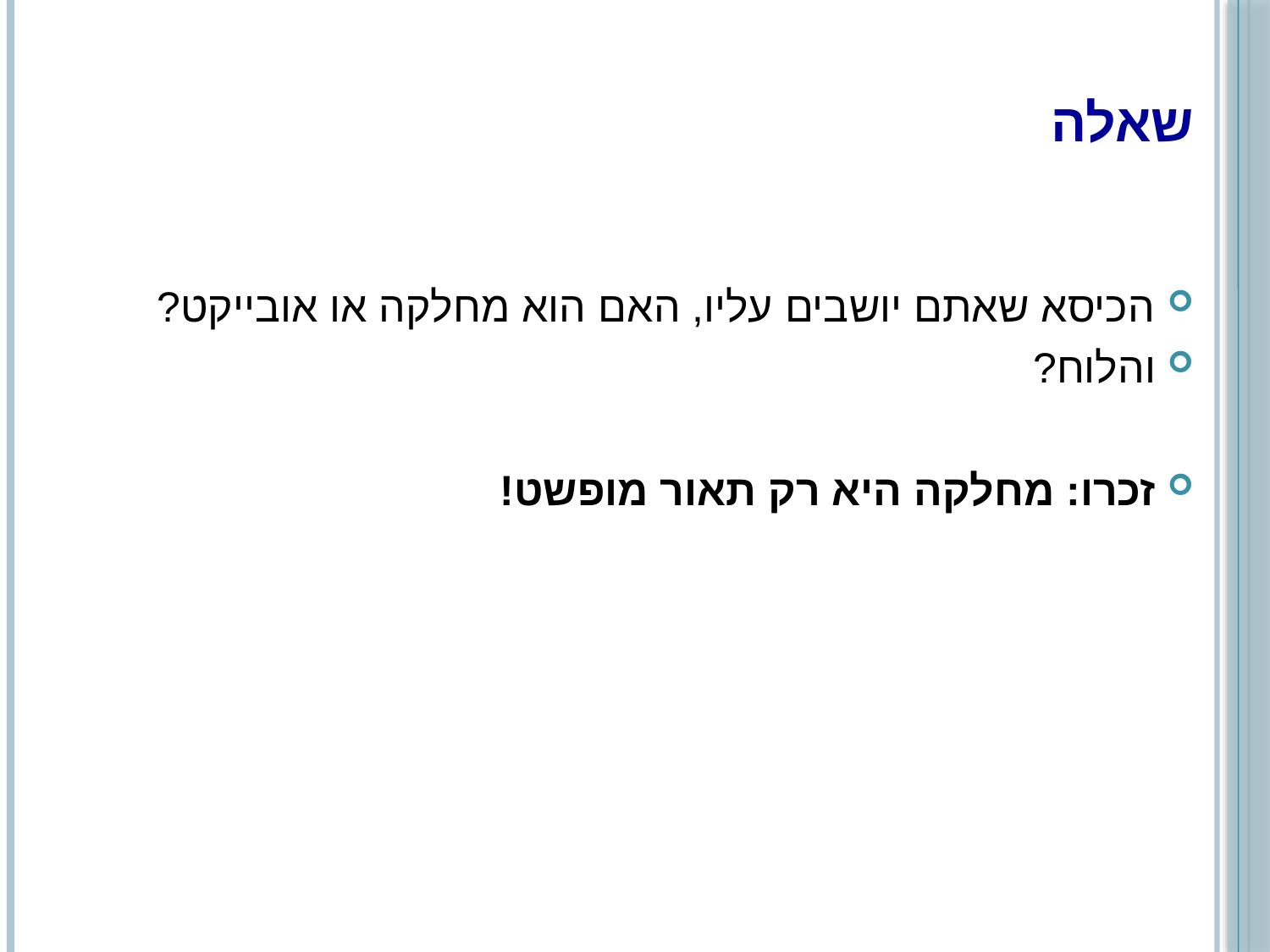

# שאלה

הכיסא שאתם יושבים עליו, האם הוא מחלקה או אובייקט?
והלוח?

זכרו: מחלקה היא רק תאור מופשט!